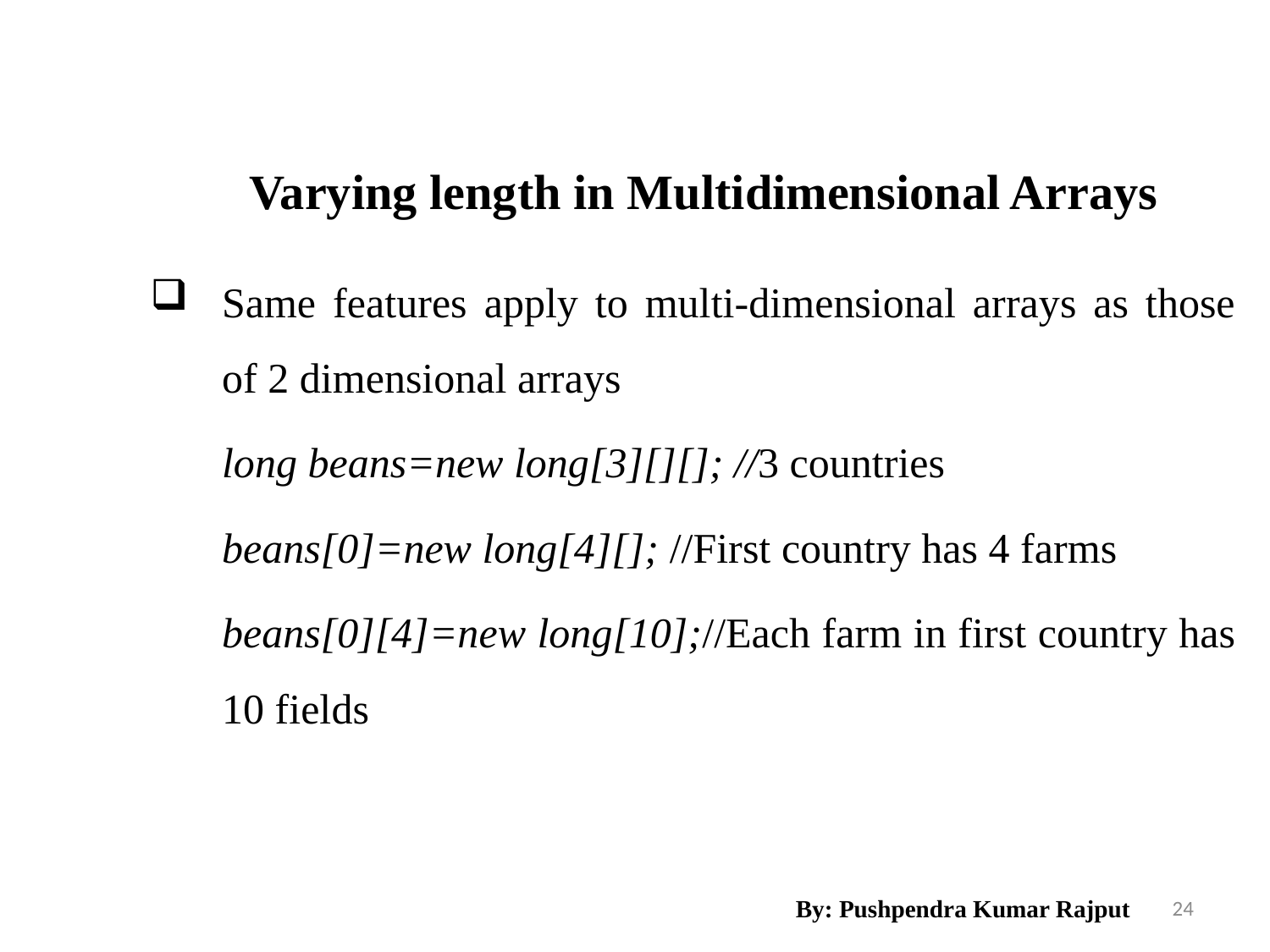

Varying length in Multidimensional Arrays
Same features apply to multi-dimensional arrays as those of 2 dimensional arrays
	long beans=new long[3][][]; //3 countries
	beans[0]=new long[4][]; //First country has 4 farms
	beans[0][4]=new long[10];//Each farm in first country has 10 fields
By: Pushpendra Kumar Rajput
24